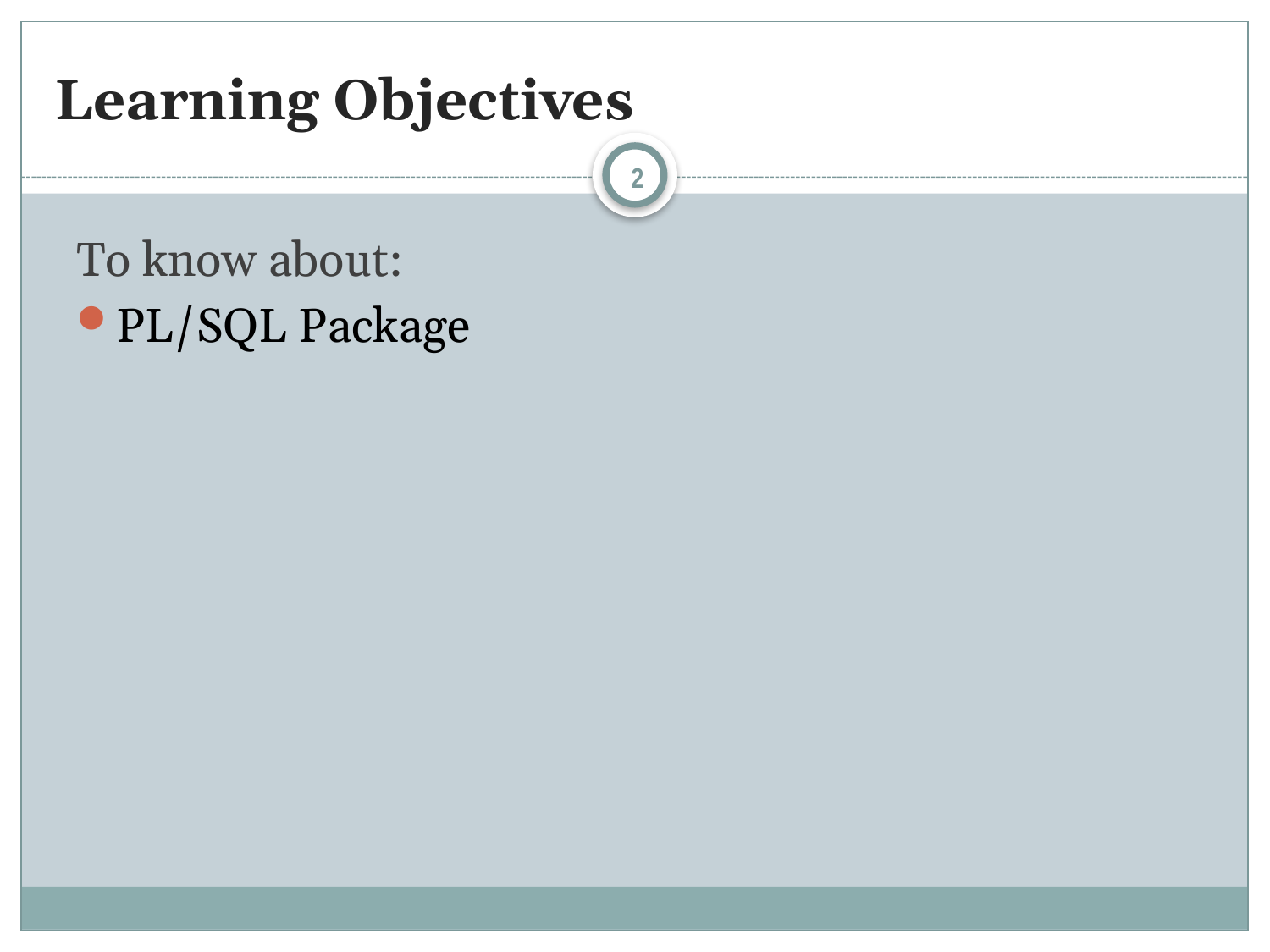

# Learning Objectives
2
To know about:
PL/SQL Package